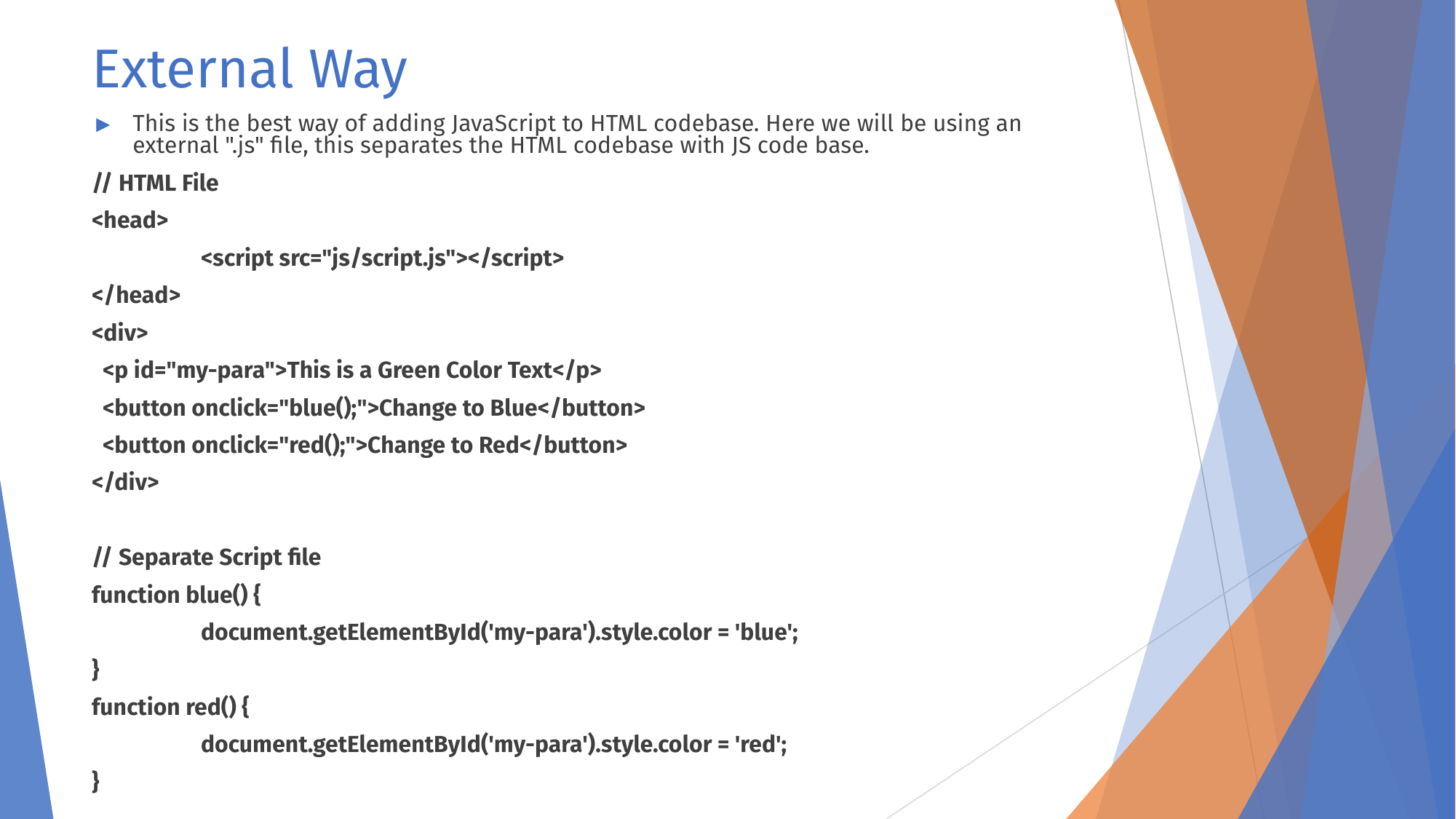

# External Way
This is the best way of adding JavaScript to HTML codebase. Here we will be using an external ".js" ﬁle, this separates the HTML codebase with JS code base.
// HTML File
<head>
	<script src="js/script.js"></script>
</head>
<div>
  <p id="my-para">This is a Green Color Text</p>
  <button onclick="blue();">Change to Blue</button>
  <button onclick="red();">Change to Red</button>
</div>

// Separate Script file
function blue() {
	document.getElementById('my-para').style.color = 'blue';
}
function red() {
	document.getElementById('my-para').style.color = 'red';
}